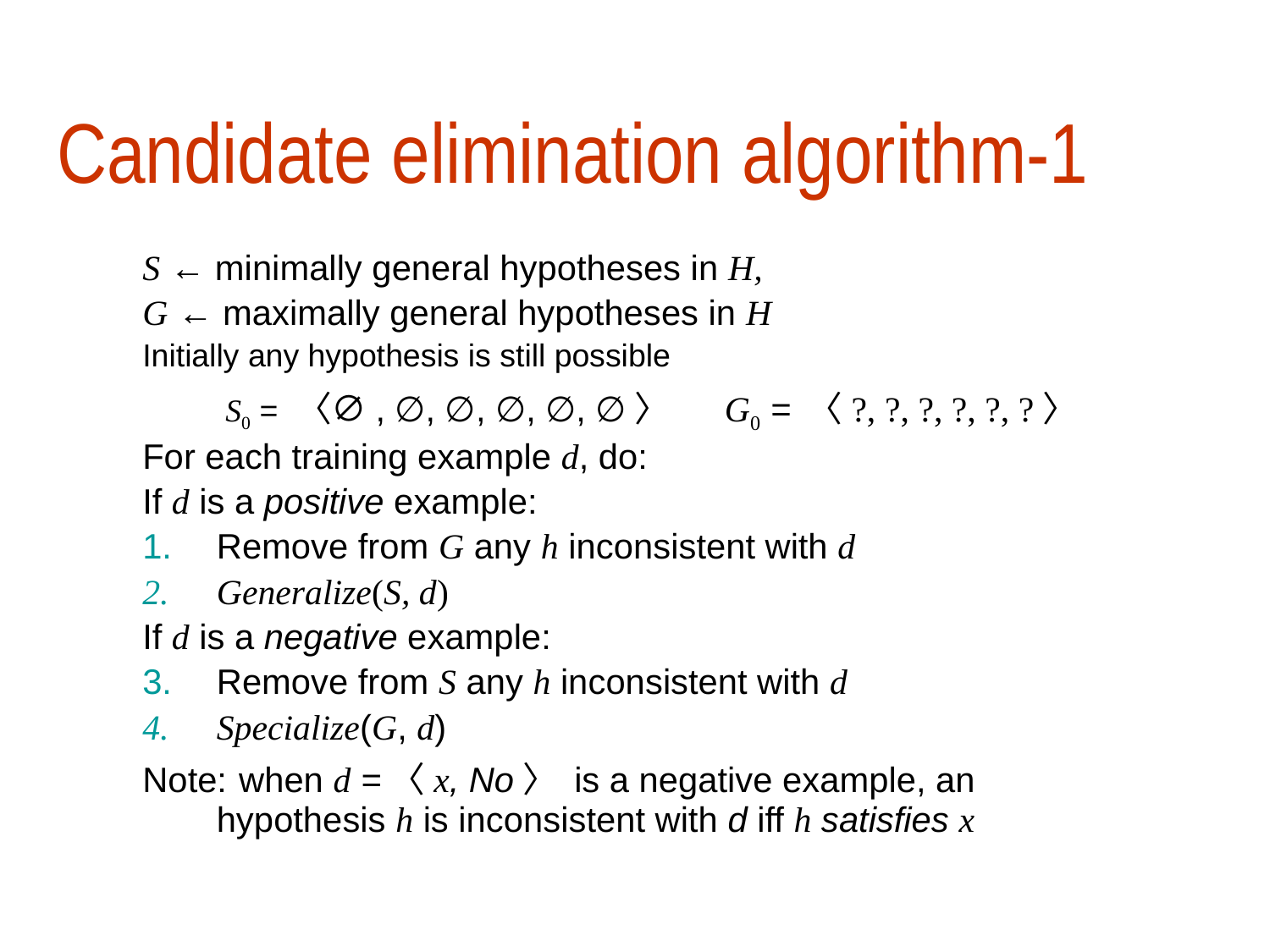

# Candidate elimination algorithm-1
S ← minimally general hypotheses in H,
G ← maximally general hypotheses in H
Initially any hypothesis is still possible
	 S0 = 〈∅, ∅, ∅, ∅, ∅, ∅〉   	G0 = 〈?, ?, ?, ?, ?, ?〉
For each training example d, do:
If d is a positive example:
Remove from G any h inconsistent with d
Generalize(S, d)
If d is a negative example:
Remove from S any h inconsistent with d
Specialize(G, d)
Note: when d =〈x, No〉 is a negative example, an hypothesis h is inconsistent with d iff h satisfies x